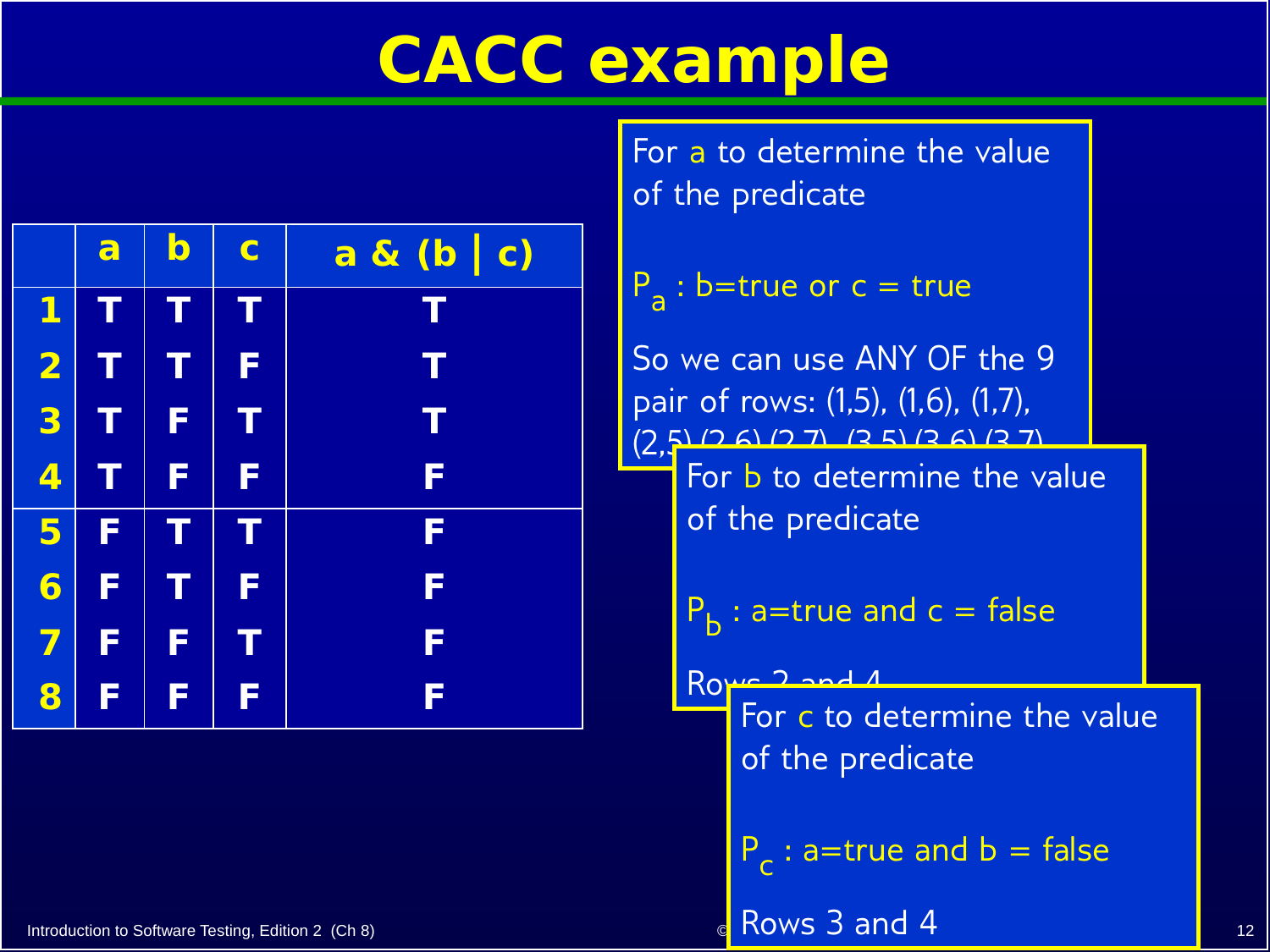

# CACC example
For a to determine the value of the predicate
Pa : b=true or c = true
So we can use ANY OF the 9 pair of rows: (1,5), (1,6), (1,7), (2,5),(2,6),(2,7), (3,5),(3,6),(3,7)
|  | a | b | c | a & (b | c) |
| --- | --- | --- | --- | --- |
| 1 | T | T | T | T |
| 2 | T | T | F | T |
| 3 | T | F | T | T |
| 4 | T | F | F | F |
| 5 | F | T | T | F |
| 6 | F | T | F | F |
| 7 | F | F | T | F |
| 8 | F | F | F | F |
For b to determine the value of the predicate
Pb : a=true and c = false
Rows 2 and 4
For c to determine the value of the predicate
Pc : a=true and b = false
Rows 3 and 4
12
© Ammann & Offutt
Introduction to Software Testing, Edition 2  (Ch 8)